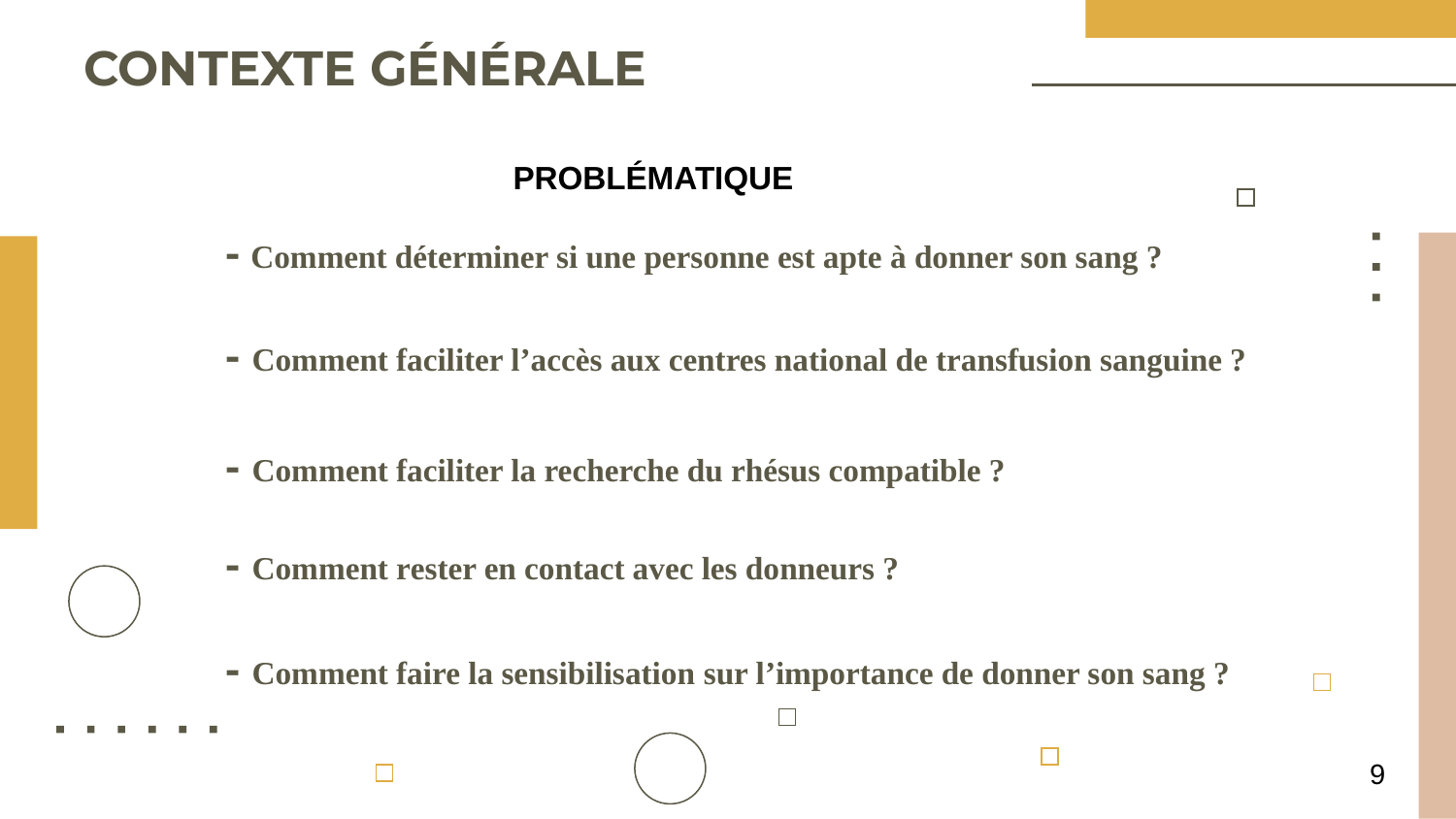

# CONTEXTE GÉNÉRALE
PROBLÉMATIQUE

- Comment déterminer si une personne est apte à donner son sang ?

- Comment faciliter l’accès aux centres national de transfusion sanguine ?

- Comment faciliter la recherche du rhésus compatible ?
- Comment rester en contact avec les donneurs ?

- Comment faire la sensibilisation sur l’importance de donner son sang ?

9